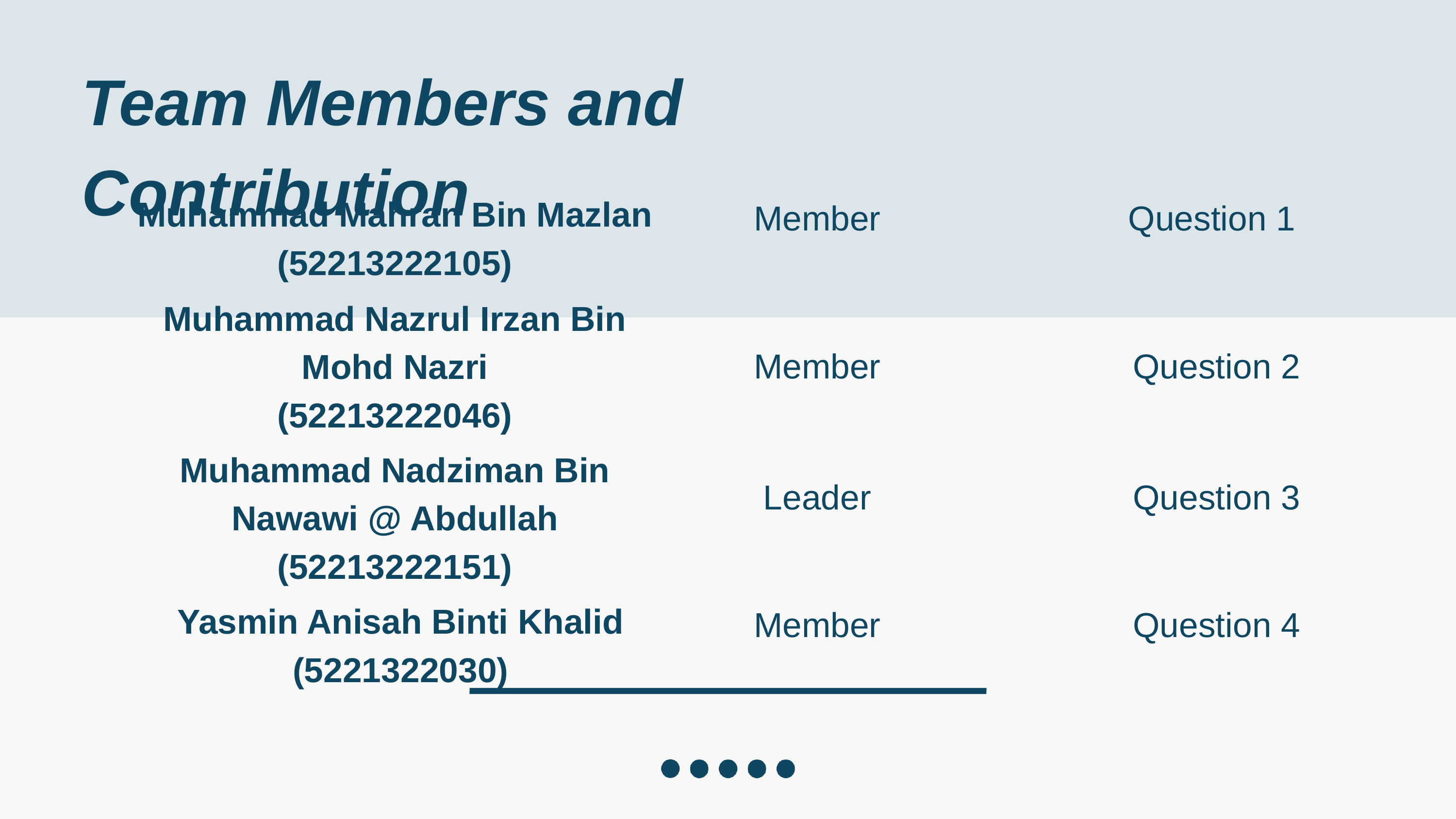

Team Members and Contribution
Muhammad Mahran Bin Mazlan
(52213222105)
Member
Question 1
Muhammad Nazrul Irzan Bin Mohd Nazri
(52213222046)
Member
Question 2
Muhammad Nadziman Bin Nawawi @ Abdullah
(52213222151)
Leader
Question 3
Yasmin Anisah Binti Khalid
(5221322030)
Member
Question 4